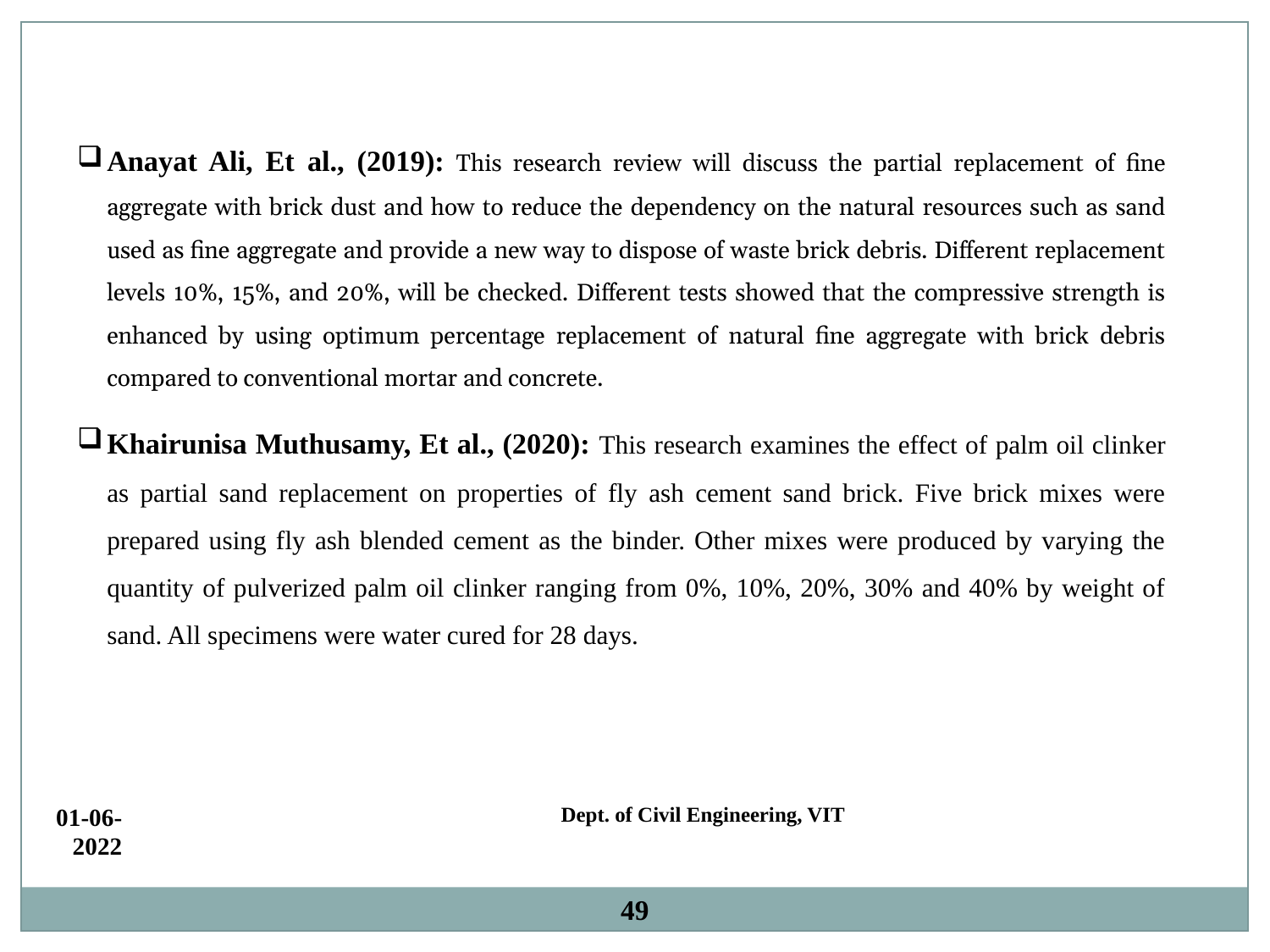

Anayat Ali, Et al., (2019): This research review will discuss the partial replacement of fine aggregate with brick dust and how to reduce the dependency on the natural resources such as sand used as fine aggregate and provide a new way to dispose of waste brick debris. Different replacement levels 10%, 15%, and 20%, will be checked. Different tests showed that the compressive strength is enhanced by using optimum percentage replacement of natural fine aggregate with brick debris compared to conventional mortar and concrete.
Khairunisa Muthusamy, Et al., (2020): This research examines the effect of palm oil clinker as partial sand replacement on properties of fly ash cement sand brick. Five brick mixes were prepared using fly ash blended cement as the binder. Other mixes were produced by varying the quantity of pulverized palm oil clinker ranging from 0%, 10%, 20%, 30% and 40% by weight of sand. All specimens were water cured for 28 days.

01-06-2022
Dept. of Civil Engineering, VIT
49